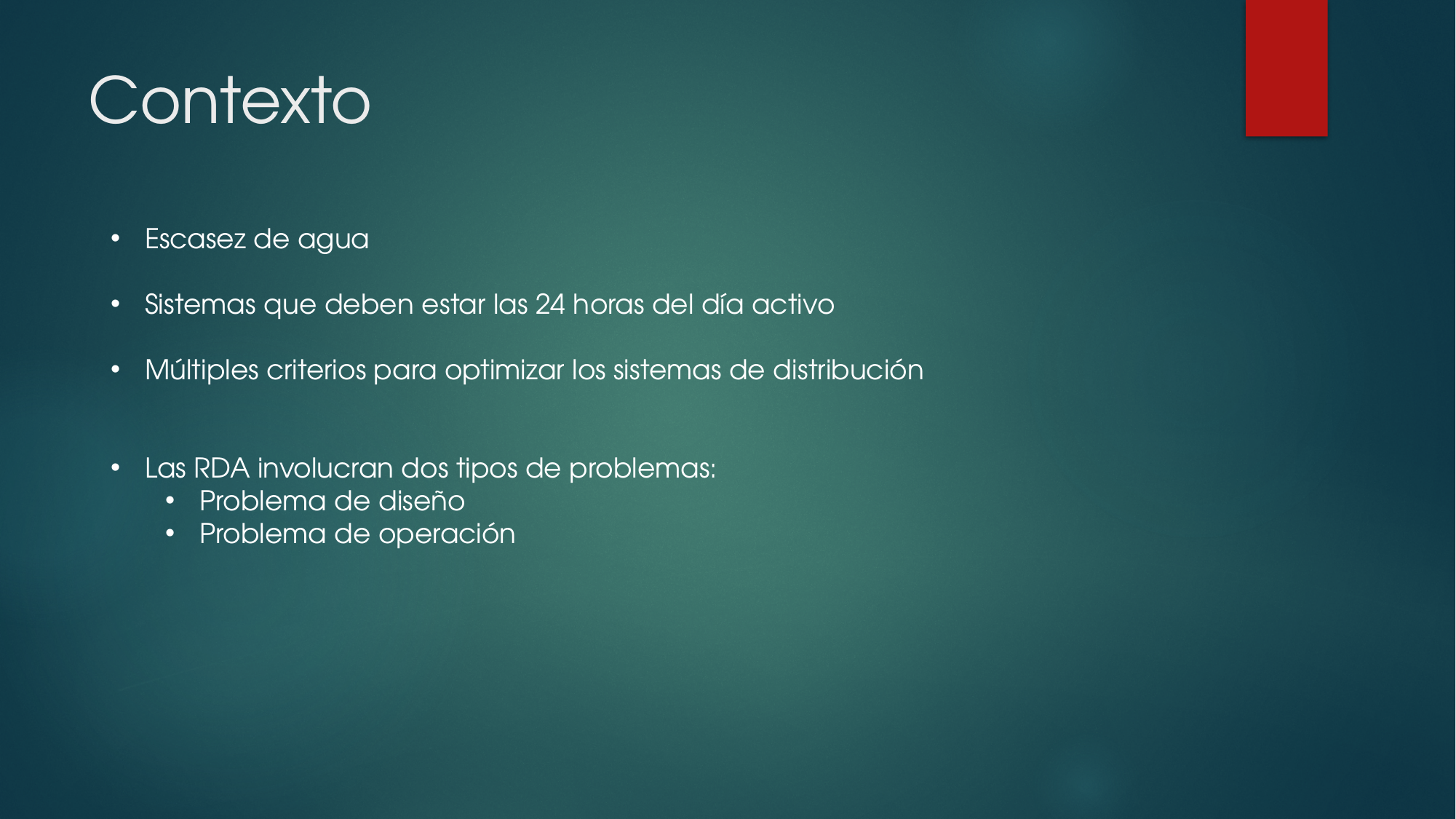

# Contexto
Escasez de agua

Sistemas que deben estar las 24 horas del día activo

Múltiples criterios para optimizar los sistemas de distribución

Las RDA involucran dos tipos de problemas:
Problema de diseño
Problema de operación